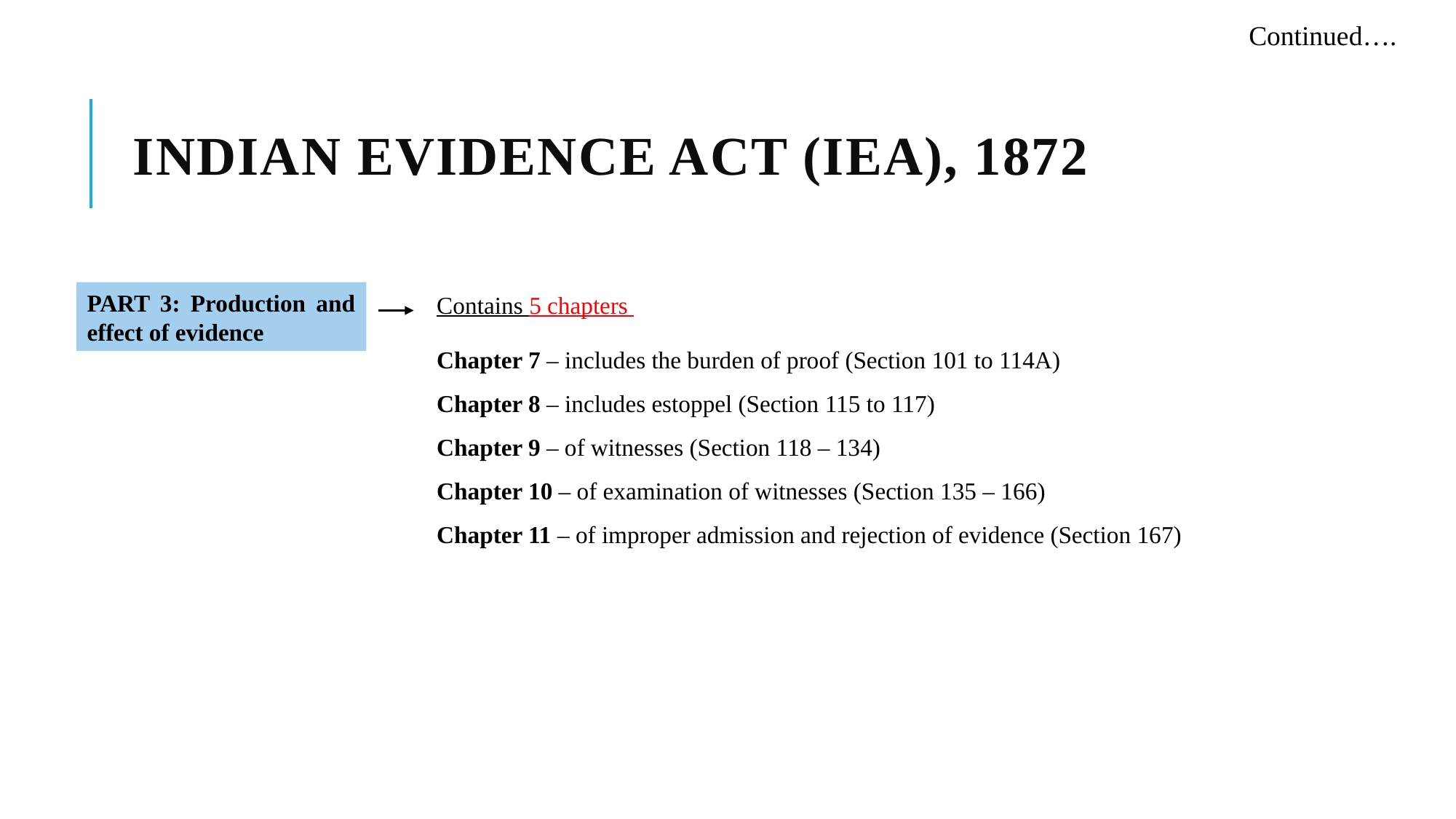

Continued….
# INDIAN EVIDENCE ACT (IEA), 1872
PART 3: Production and effect of evidence
Contains 5 chapters
Chapter 7 – includes the burden of proof (Section 101 to 114A)
Chapter 8 – includes estoppel (Section 115 to 117)
Chapter 9 – of witnesses (Section 118 – 134)
Chapter 10 – of examination of witnesses (Section 135 – 166)
Chapter 11 – of improper admission and rejection of evidence (Section 167)